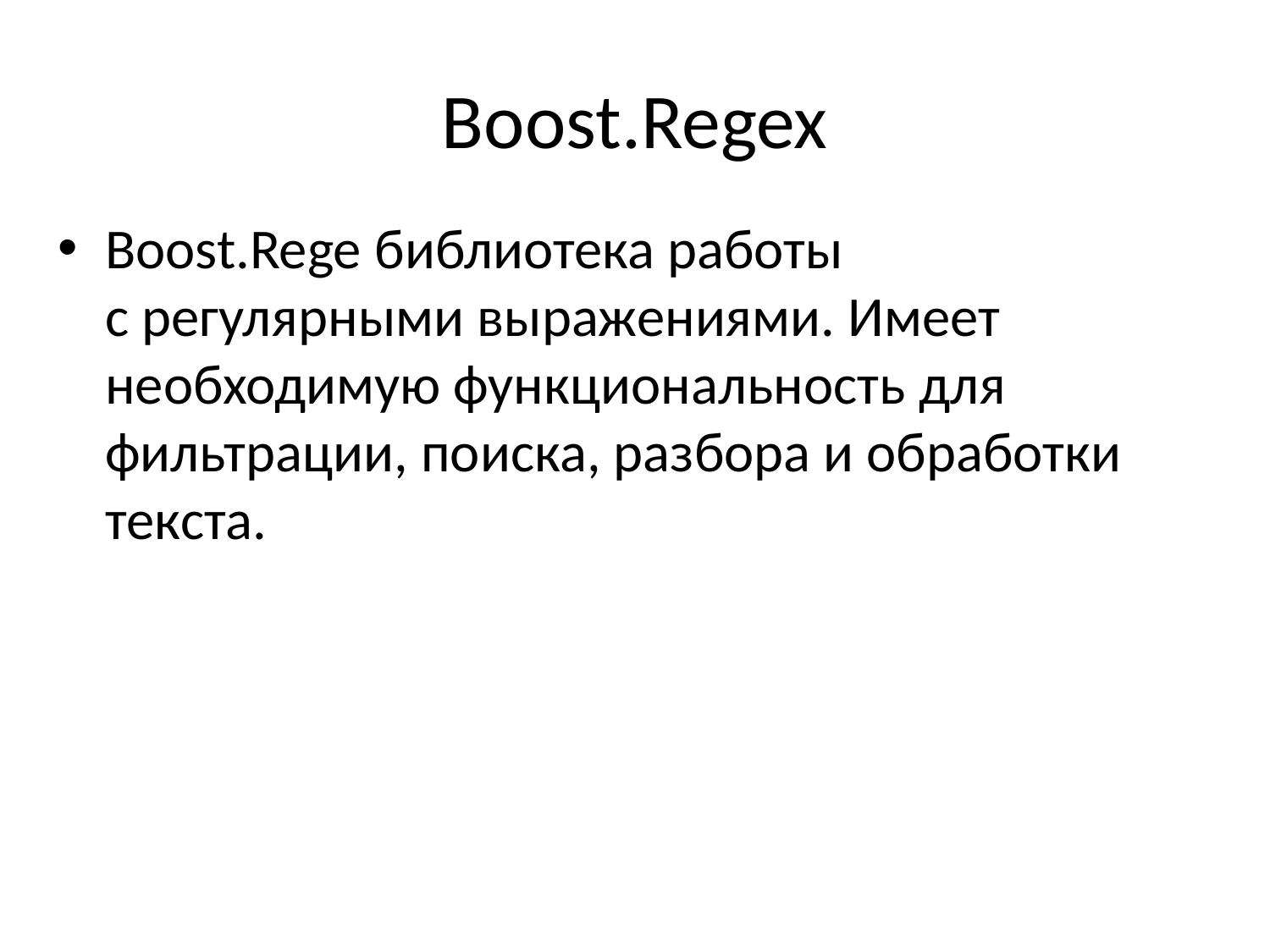

# Boost.Regex
Boost.Rege библиотека работы с регулярными выражениями. Имеет необходимую функциональность для фильтрации, поиска, разбора и обработки текста.